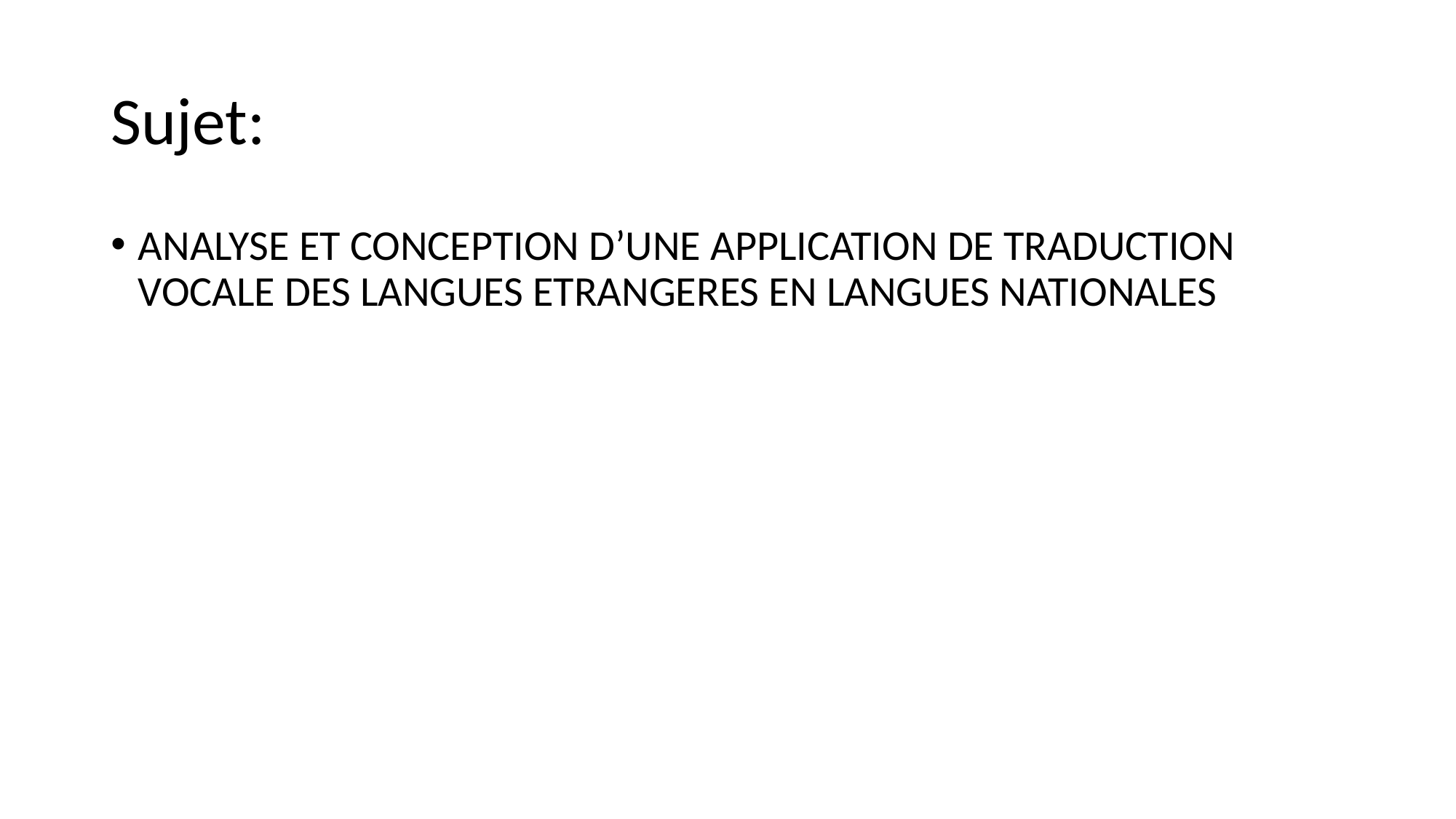

# Sujet:
ANALYSE ET CONCEPTION D’UNE APPLICATION DE TRADUCTION VOCALE DES LANGUES ETRANGERES EN LANGUES NATIONALES